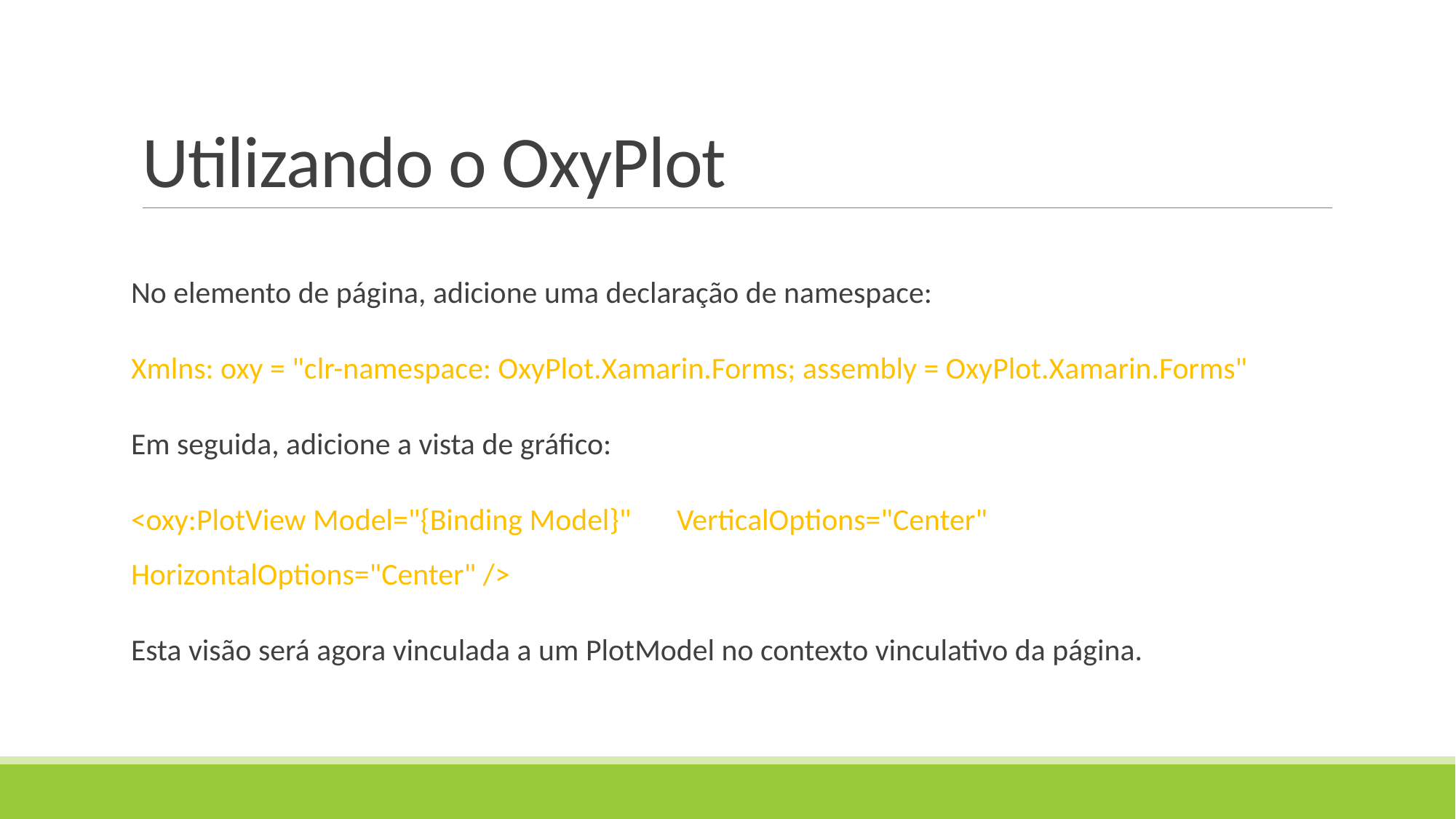

# Utilizando o OxyPlot
No elemento de página, adicione uma declaração de namespace:
Xmlns: oxy = "clr-namespace: OxyPlot.Xamarin.Forms; assembly = OxyPlot.Xamarin.Forms"
Em seguida, adicione a vista de gráfico:
<oxy:PlotView Model="{Binding Model}" 	VerticalOptions="Center" 	HorizontalOptions="Center" />
Esta visão será agora vinculada a um PlotModel no contexto vinculativo da página.